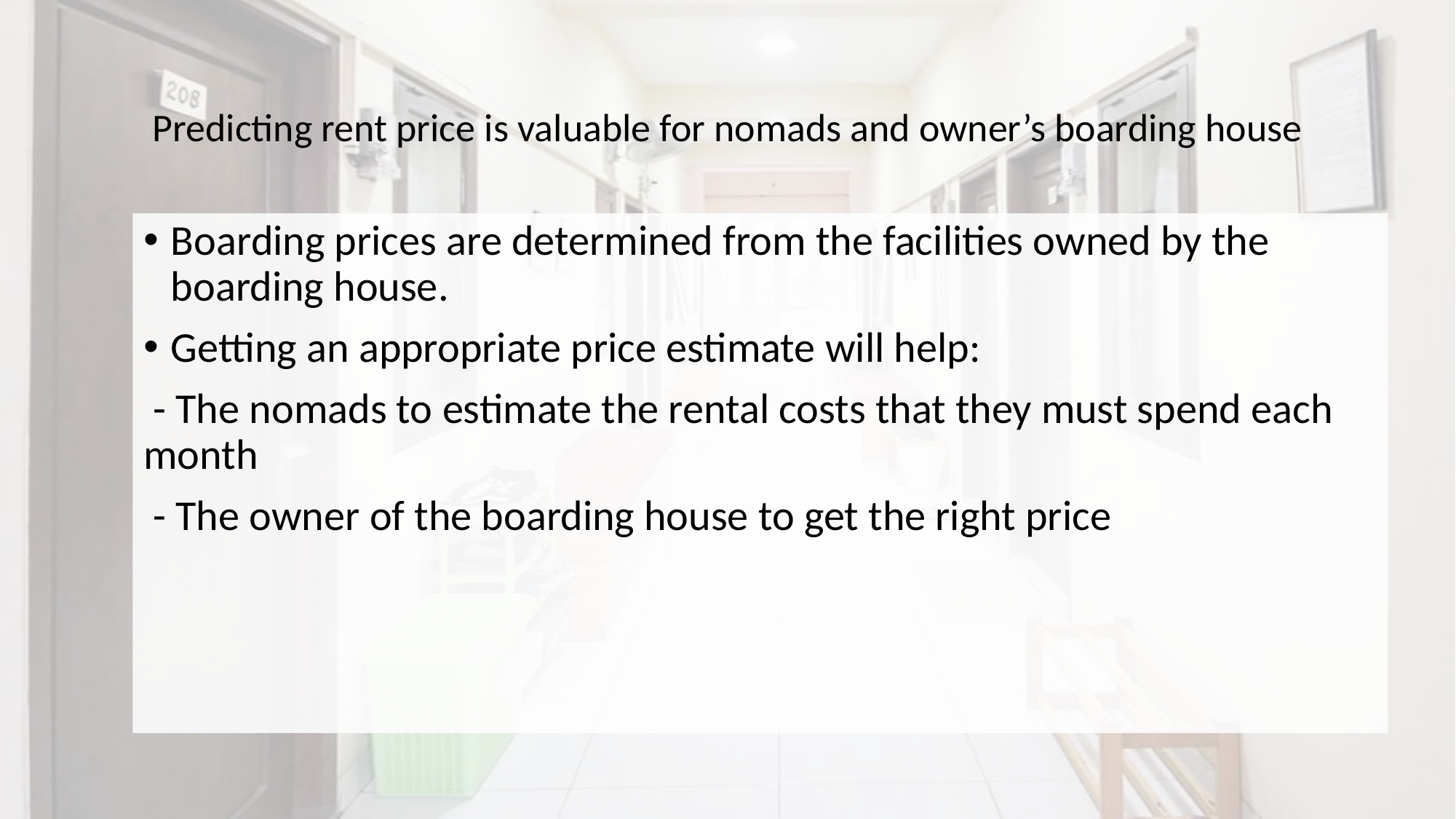

# Predicting rent price is valuable for nomads and owner’s boarding house
Boarding prices are determined from the facilities owned by the boarding house.
Getting an appropriate price estimate will help:
 - The nomads to estimate the rental costs that they must spend each month
 - The owner of the boarding house to get the right price